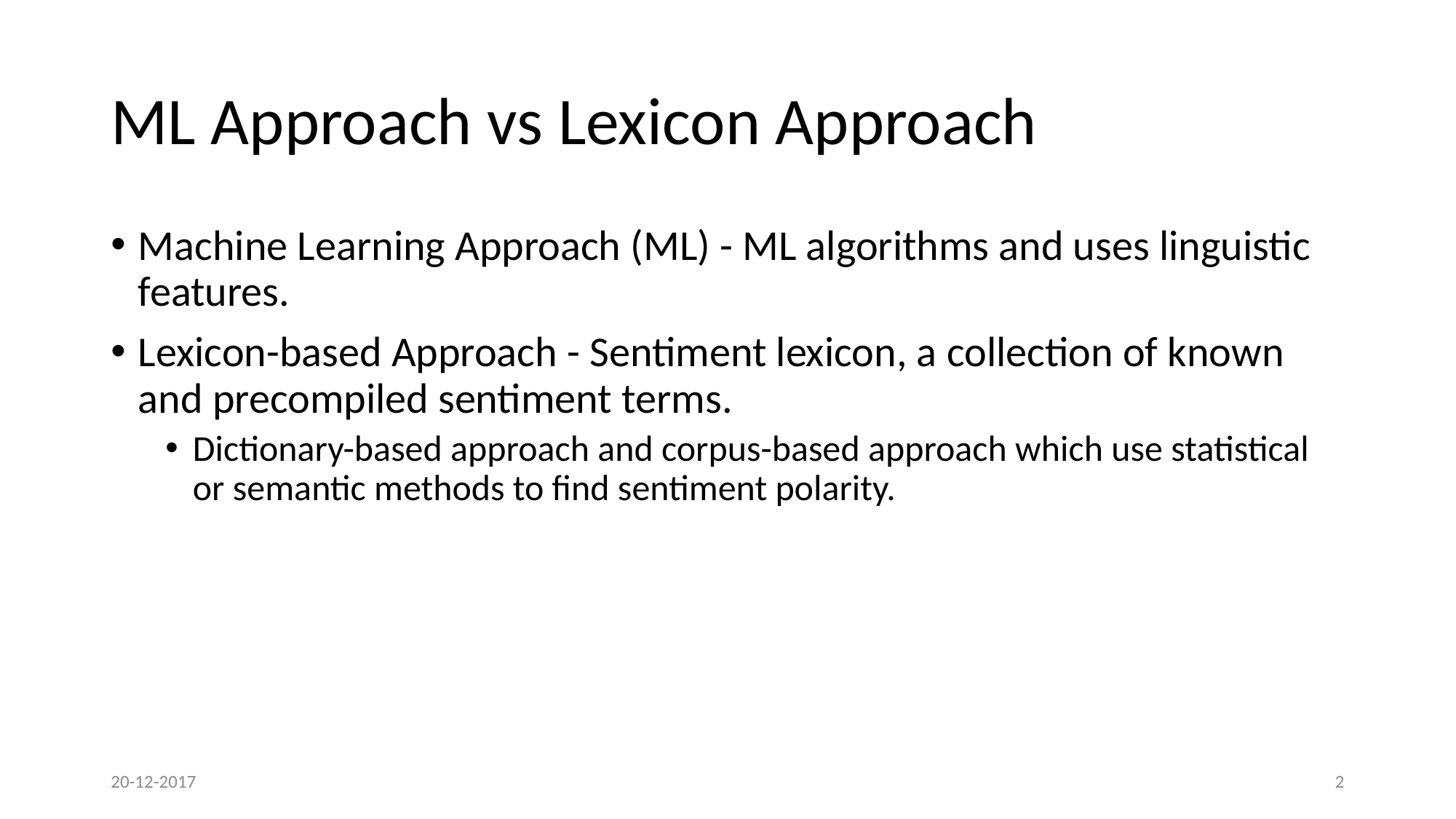

# ML Approach vs Lexicon Approach
Machine Learning Approach (ML) - ML algorithms and uses linguistic features.
Lexicon-based Approach - Sentiment lexicon, a collection of known and precompiled sentiment terms.
Dictionary-based approach and corpus-based approach which use statistical or semantic methods to find sentiment polarity.
20-12-2017
2